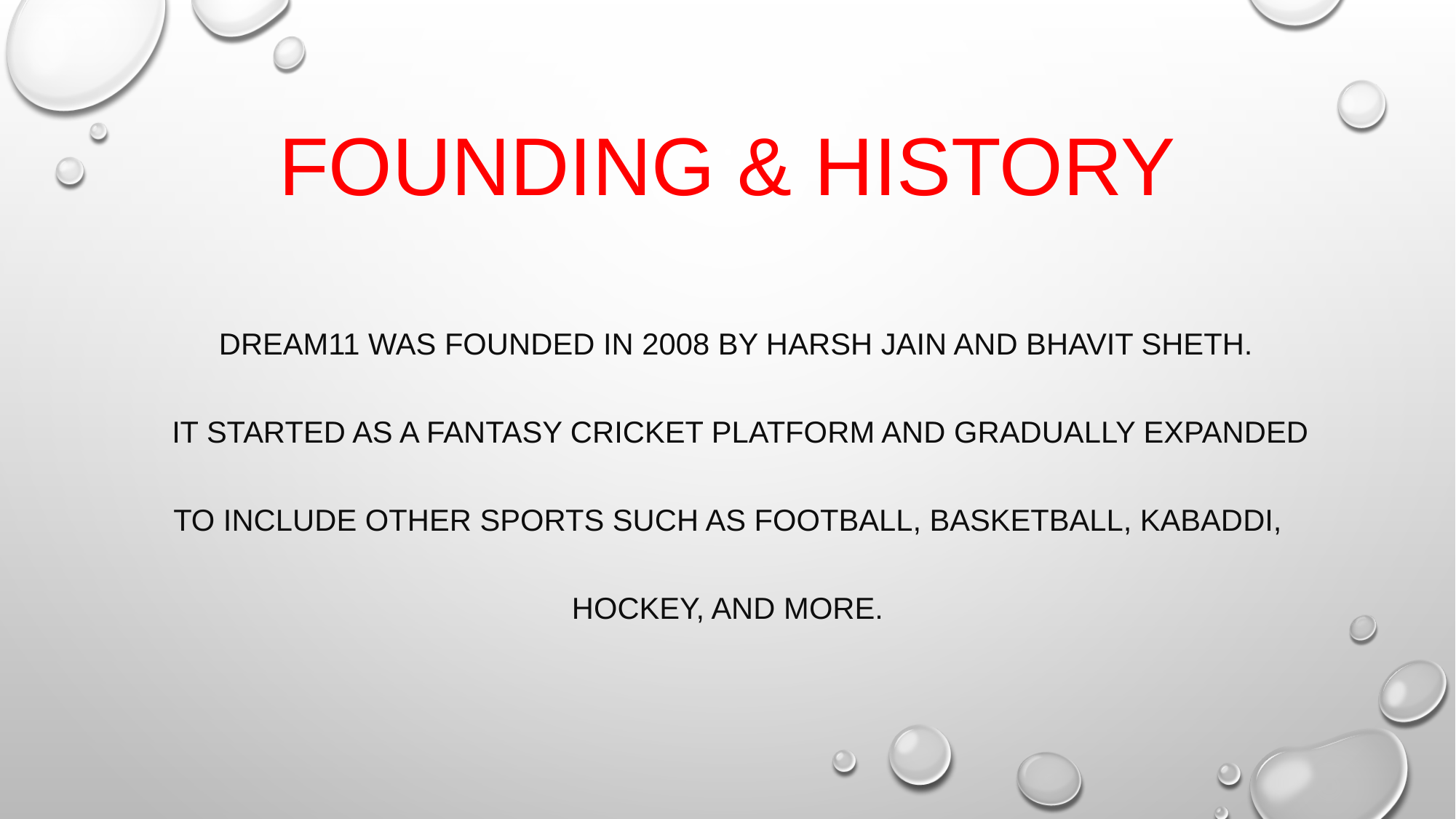

# FOUNDING & HISTORY
   Dream11 was founded in 2008 by Harsh Jain and Bhavit Sheth.
   It started as a fantasy cricket platform and gradually expanded
 to include other sports such as football, basketball, kabaddi,
hockey, and more.